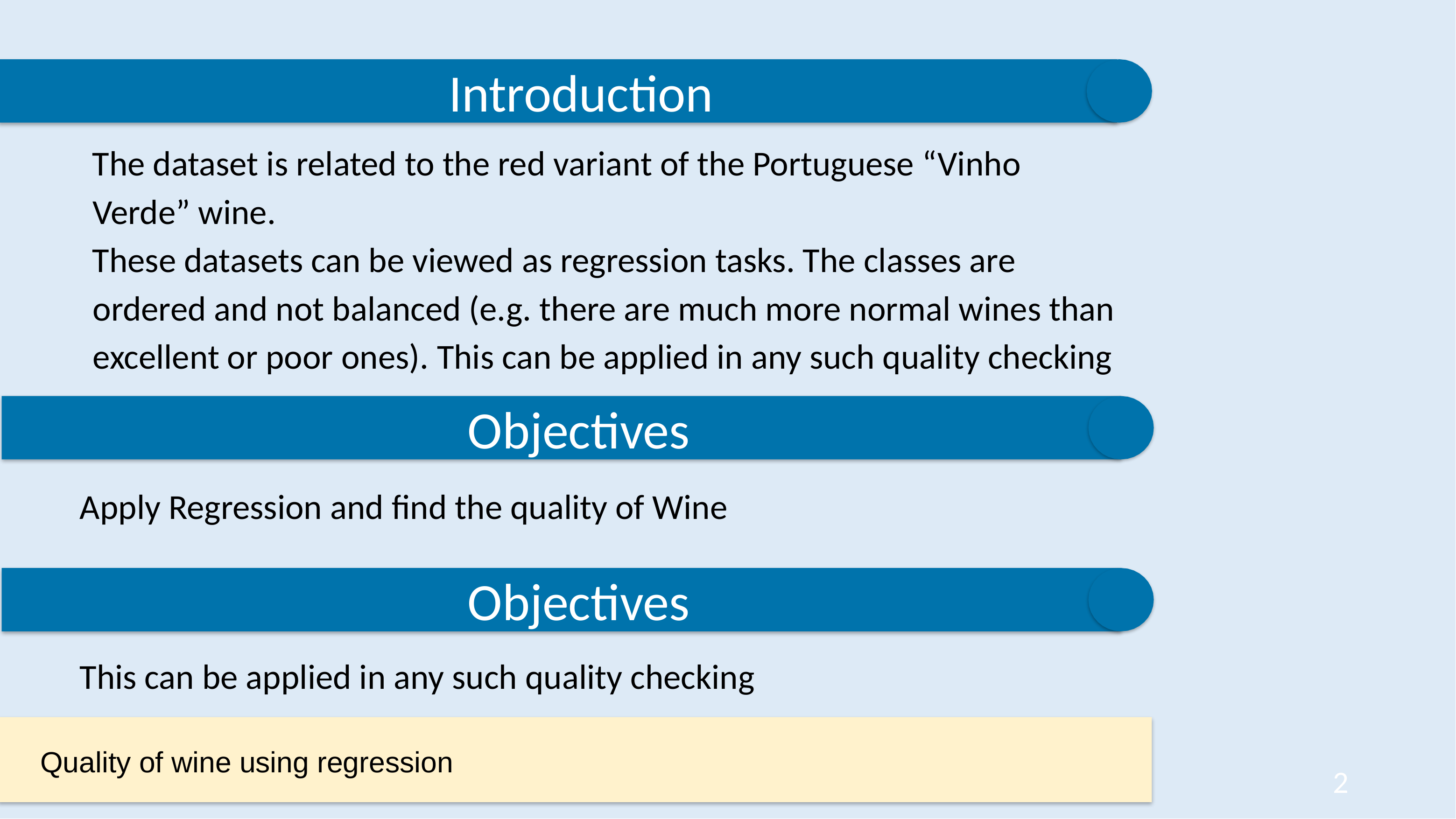

Introduction

The dataset is related to the red variant of the Portuguese “Vinho Verde” wine.
These datasets can be viewed as regression tasks. The classes are ordered and not balanced (e.g. there are much more normal wines than excellent or poor ones). This can be applied in any such quality checking

Objectives

Apply Regression and find the quality of Wine
Objectives

This can be applied in any such quality checking

Quality of wine using regression
2